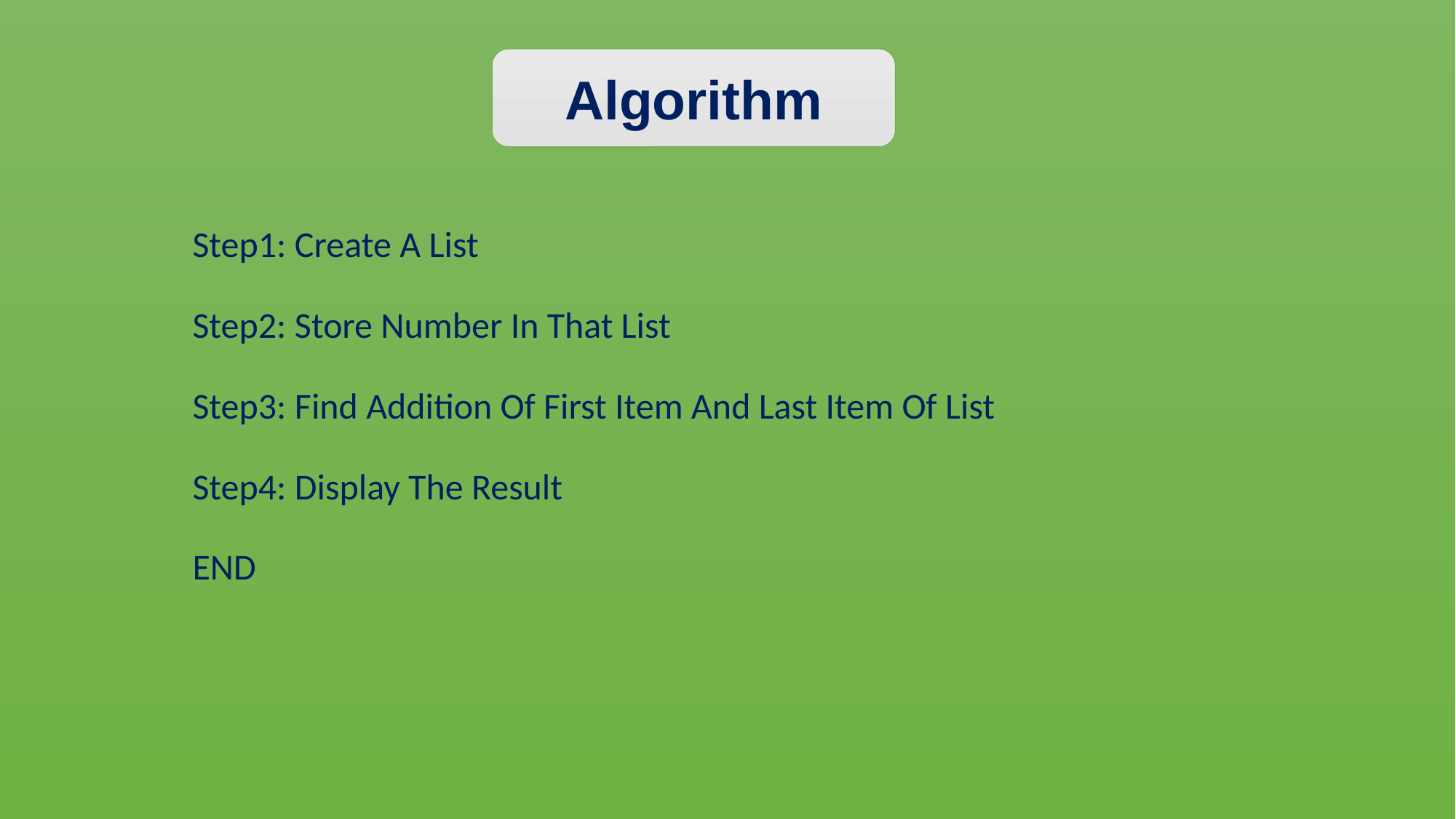

Algorithm
Step1: Create A List
Step2: Store Number In That List
Step3: Find Addition Of First Item And Last Item Of List
Step4: Display The Result
END